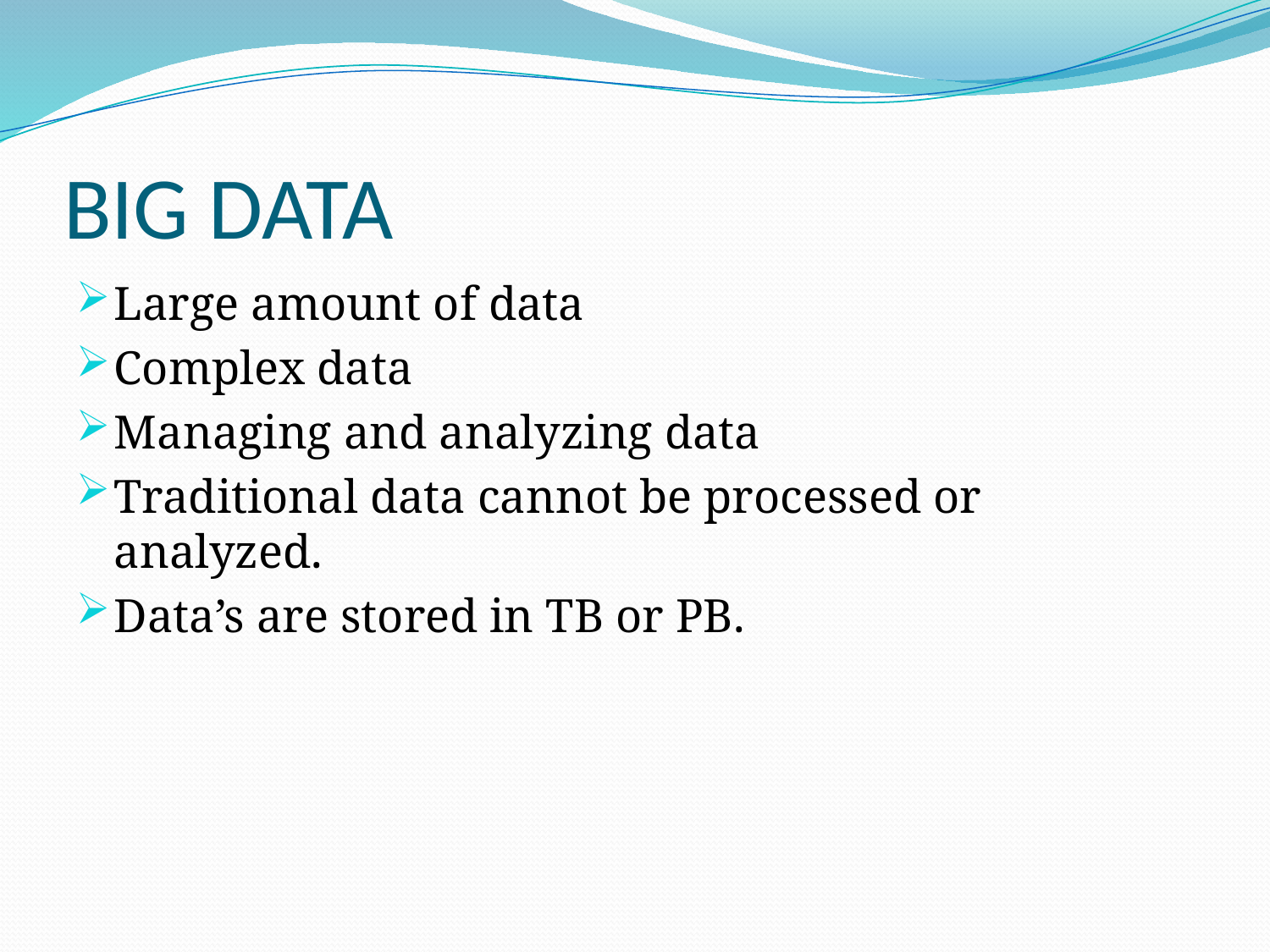

# BIG DATA
Large amount of data
Complex data
Managing and analyzing data
Traditional data cannot be processed or analyzed.
Data’s are stored in TB or PB.